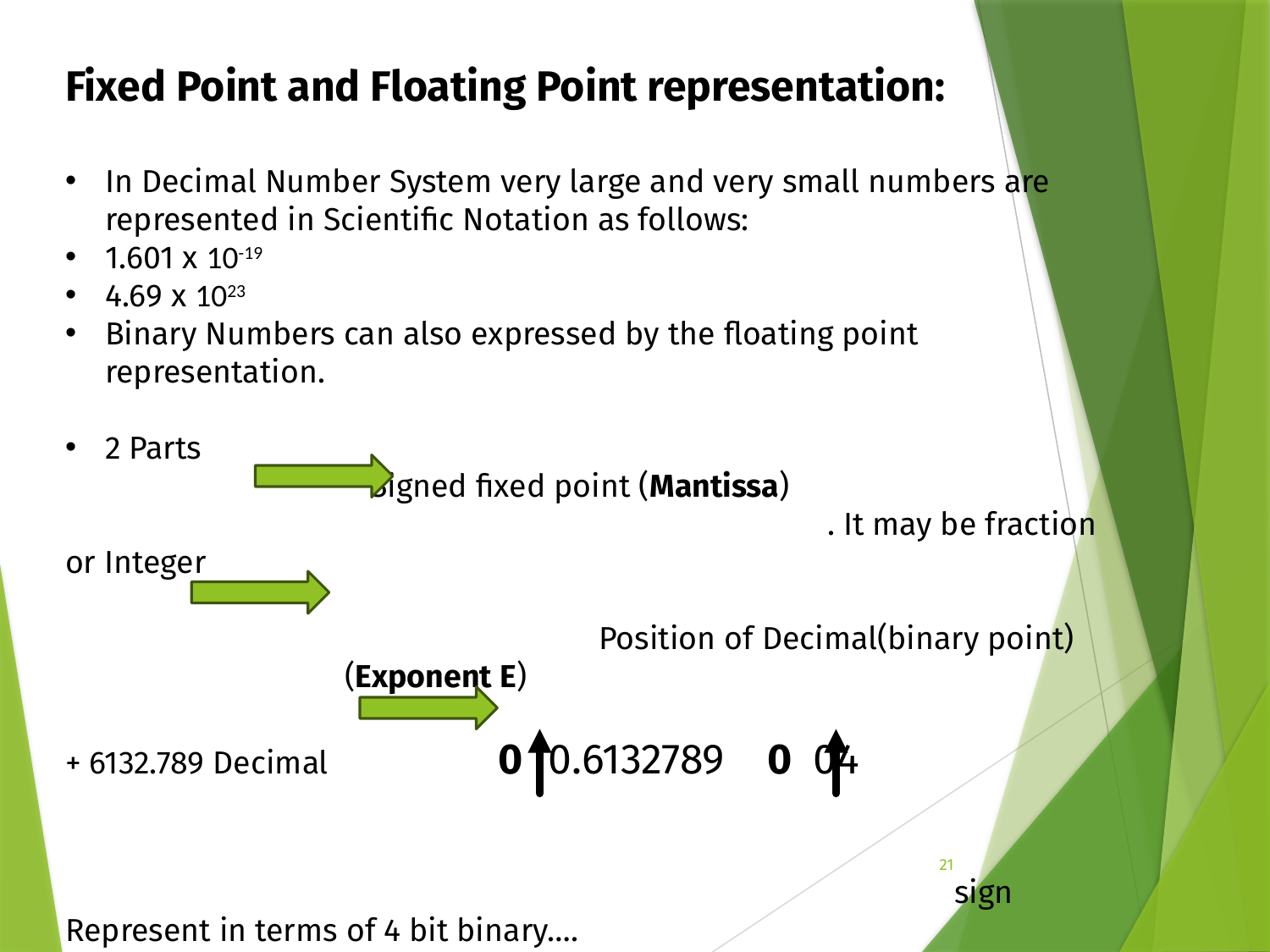

Fixed Point and Floating Point representation:

In Decimal Number System very large and very small numbers are represented in Scientific Notation as follows:
1.601 x 10-19
4.69 x 1023
Binary Numbers can also expressed by the floating point representation.

2 Parts
                                    Signed fixed point (Mantissa)
						. It may be fraction or Integer

				   Position of Decimal(binary point)
                                 (Exponent E)

+ 6132.789 Decimal                    0   0.6132789     0  04

							sign
Represent in terms of 4 bit binary….

21